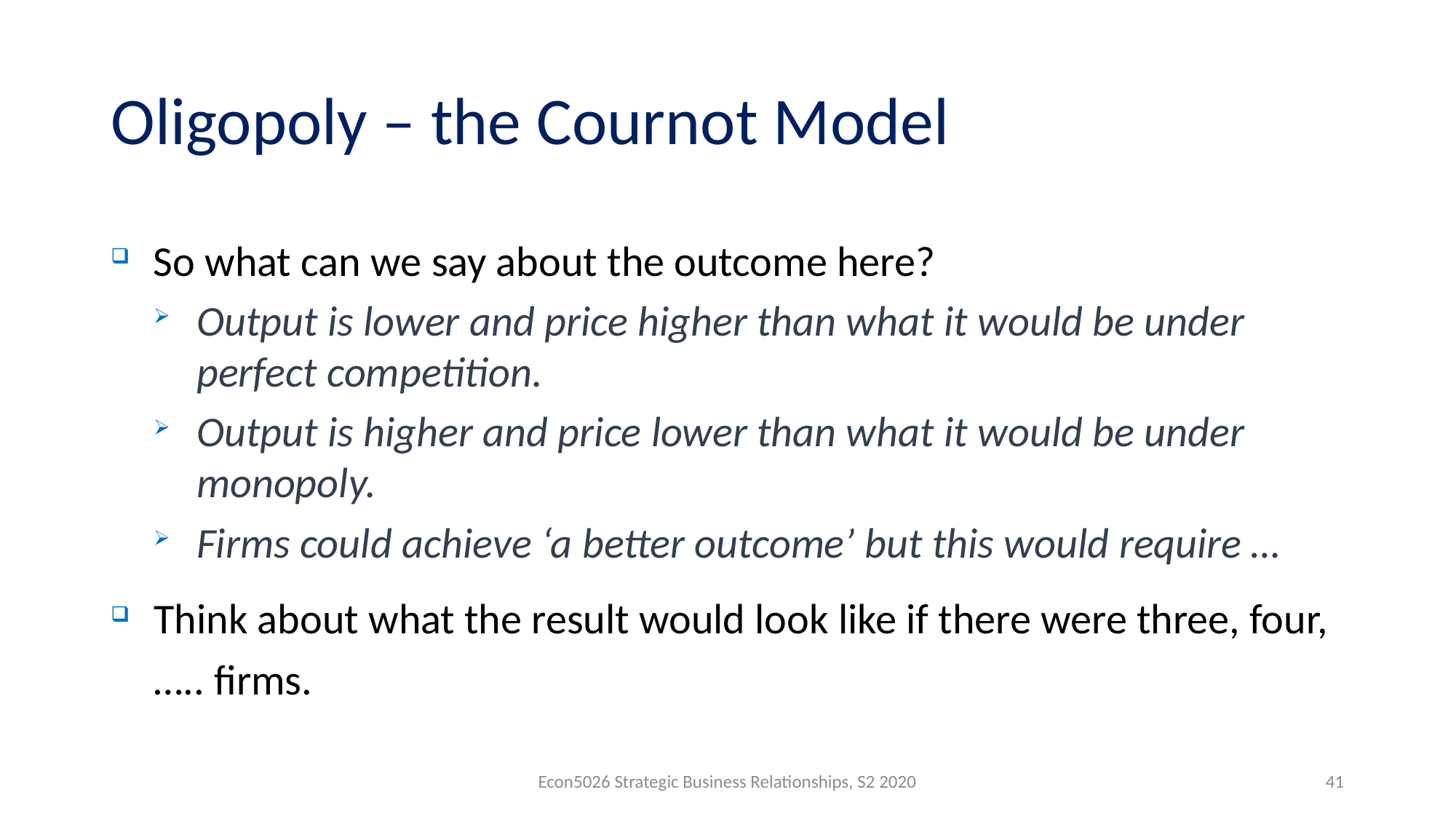

# Oligopoly – the Cournot Model
So what can we say about the outcome here?
Output is lower and price higher than what it would be under perfect competition.
Output is higher and price lower than what it would be under monopoly.
Firms could achieve ‘a better outcome’ but this would require …
Think about what the result would look like if there were three, four, ….. firms.

Econ5026 Strategic Business Relationships, S2 2020
41